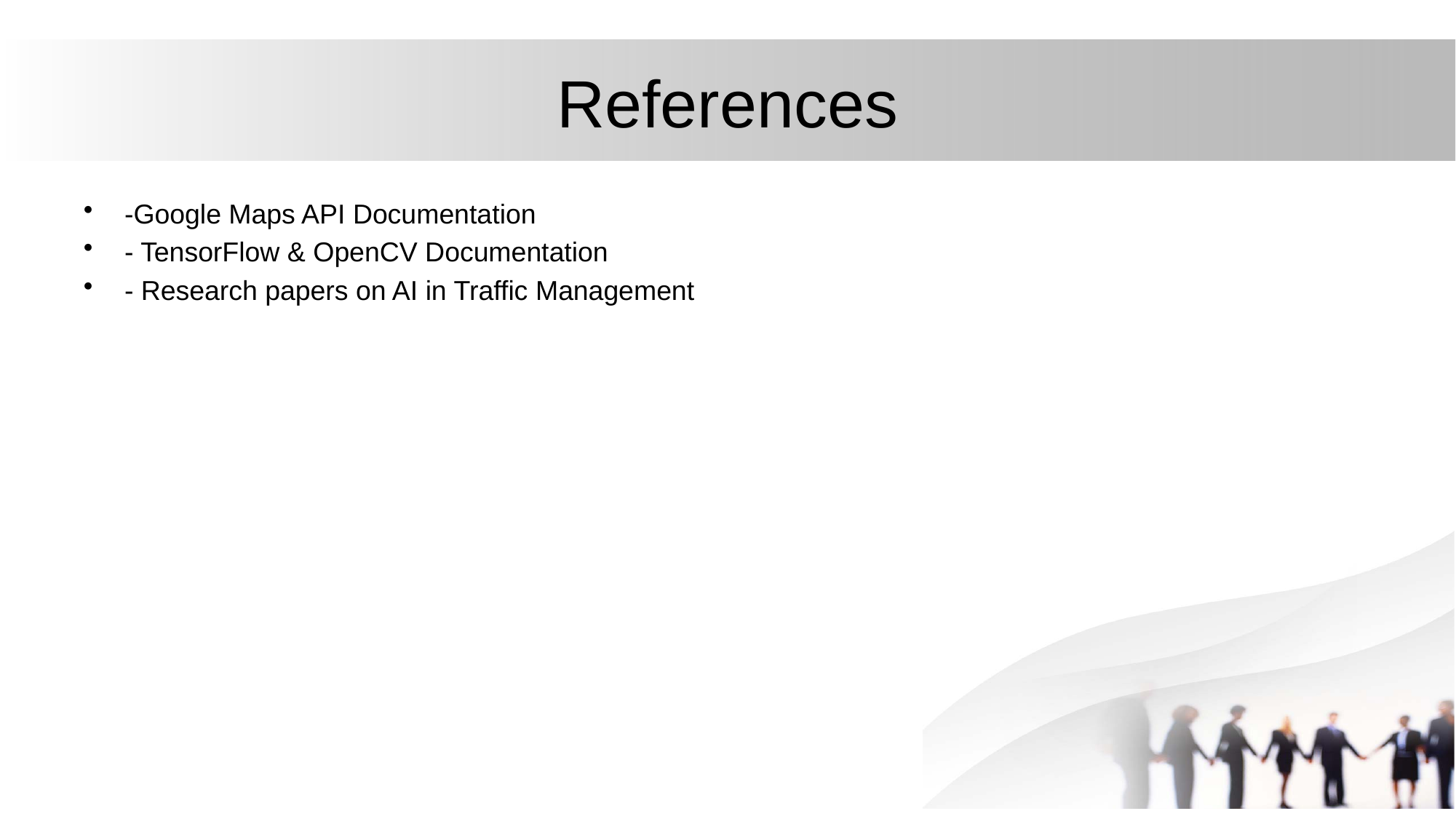

# References
-Google Maps API Documentation
- TensorFlow & OpenCV Documentation
- Research papers on AI in Traffic Management